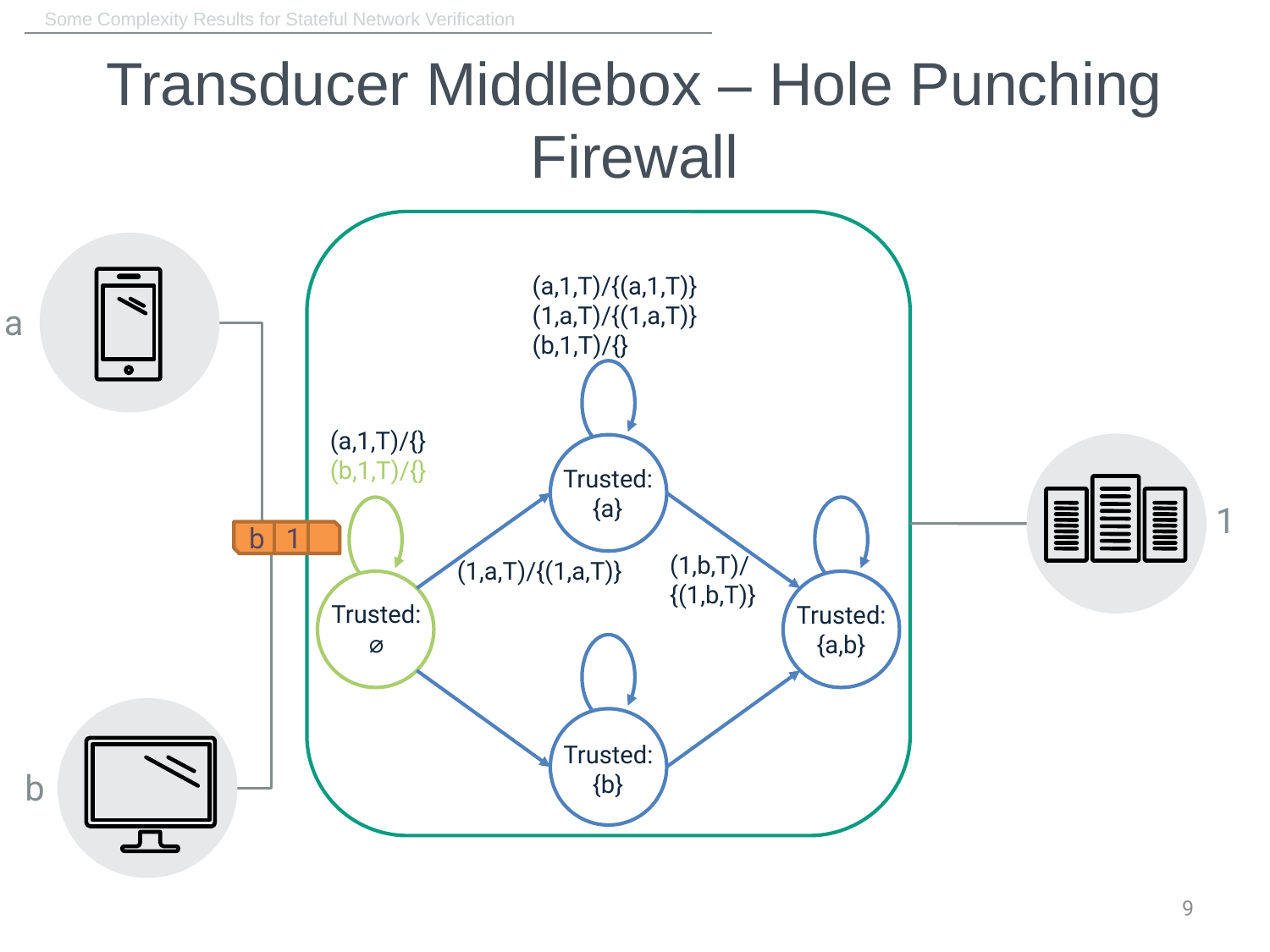

# Transducer Middlebox – Hole Punching Firewall

a
(a,1,T)/{(a,1,T)}
(1,a,T)/{(1,a,T)}
(b,1,T)/{}

(a,1,T)/{}
(b,1,T)/{}

1

Trusted:
{a}

b   1
(1,b,T)/
{(1,b,T)}
(1,a,T)/{(1,a,T)}

Trusted:
⌀
Trusted:
{a,b}

b

Trusted:
{b}
9